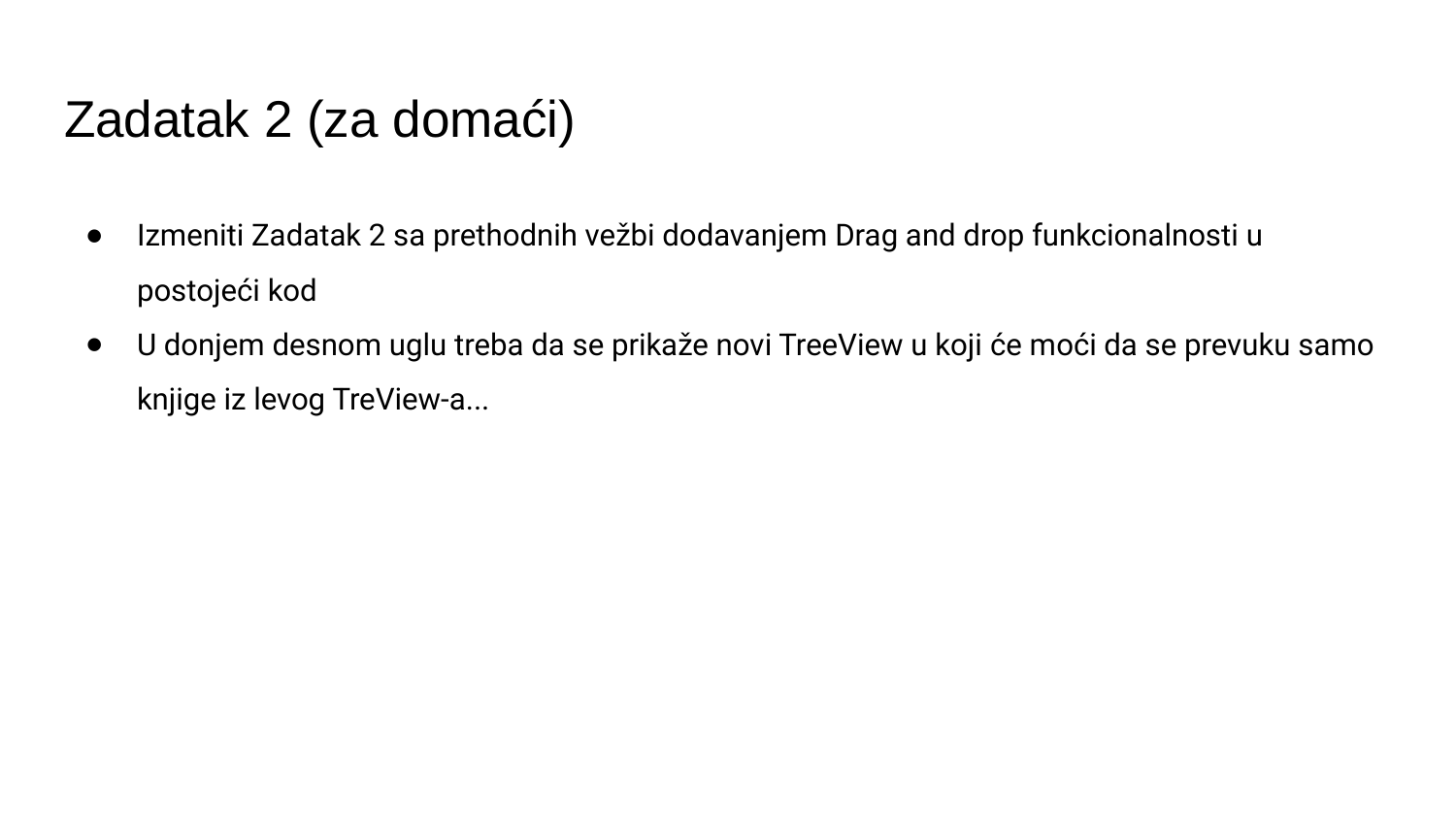

# Zadatak 2 (za domaći)
Izmeniti Zadatak 2 sa prethodnih vežbi dodavanjem Drag and drop funkcionalnosti u postojeći kod
U donjem desnom uglu treba da se prikaže novi TreeView u koji će moći da se prevuku samo knjige iz levog TreView-a...